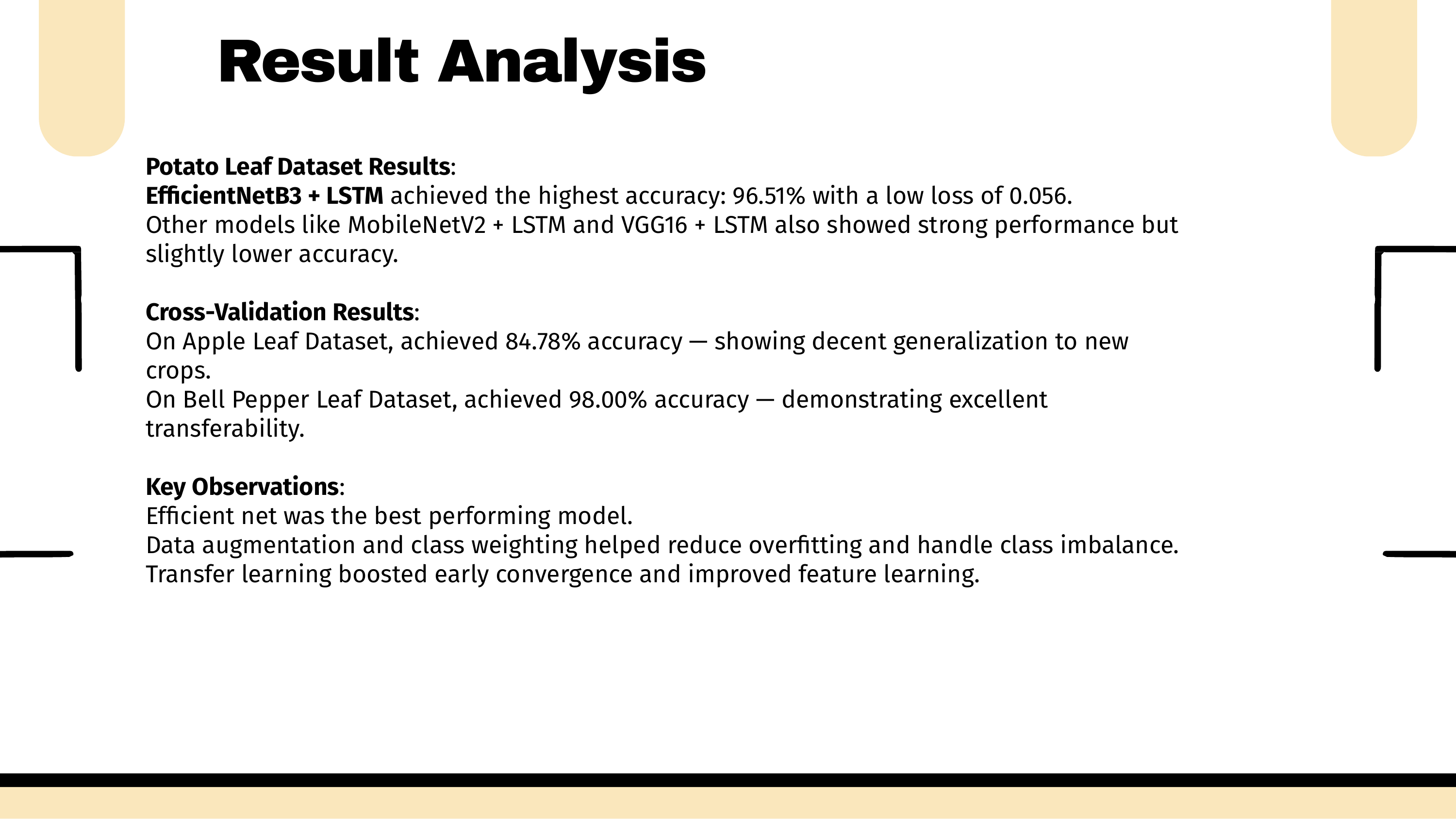

# Result Analysis
Potato Leaf Dataset Results:
EfficientNetB3 + LSTM achieved the highest accuracy: 96.51% with a low loss of 0.056.
Other models like MobileNetV2 + LSTM and VGG16 + LSTM also showed strong performance but slightly lower accuracy.

Cross-Validation Results:
On Apple Leaf Dataset, achieved 84.78% accuracy — showing decent generalization to new crops.
On Bell Pepper Leaf Dataset, achieved 98.00% accuracy — demonstrating excellent transferability.

Key Observations:
Efficient net was the best performing model.
Data augmentation and class weighting helped reduce overfitting and handle class imbalance.
Transfer learning boosted early convergence and improved feature learning.